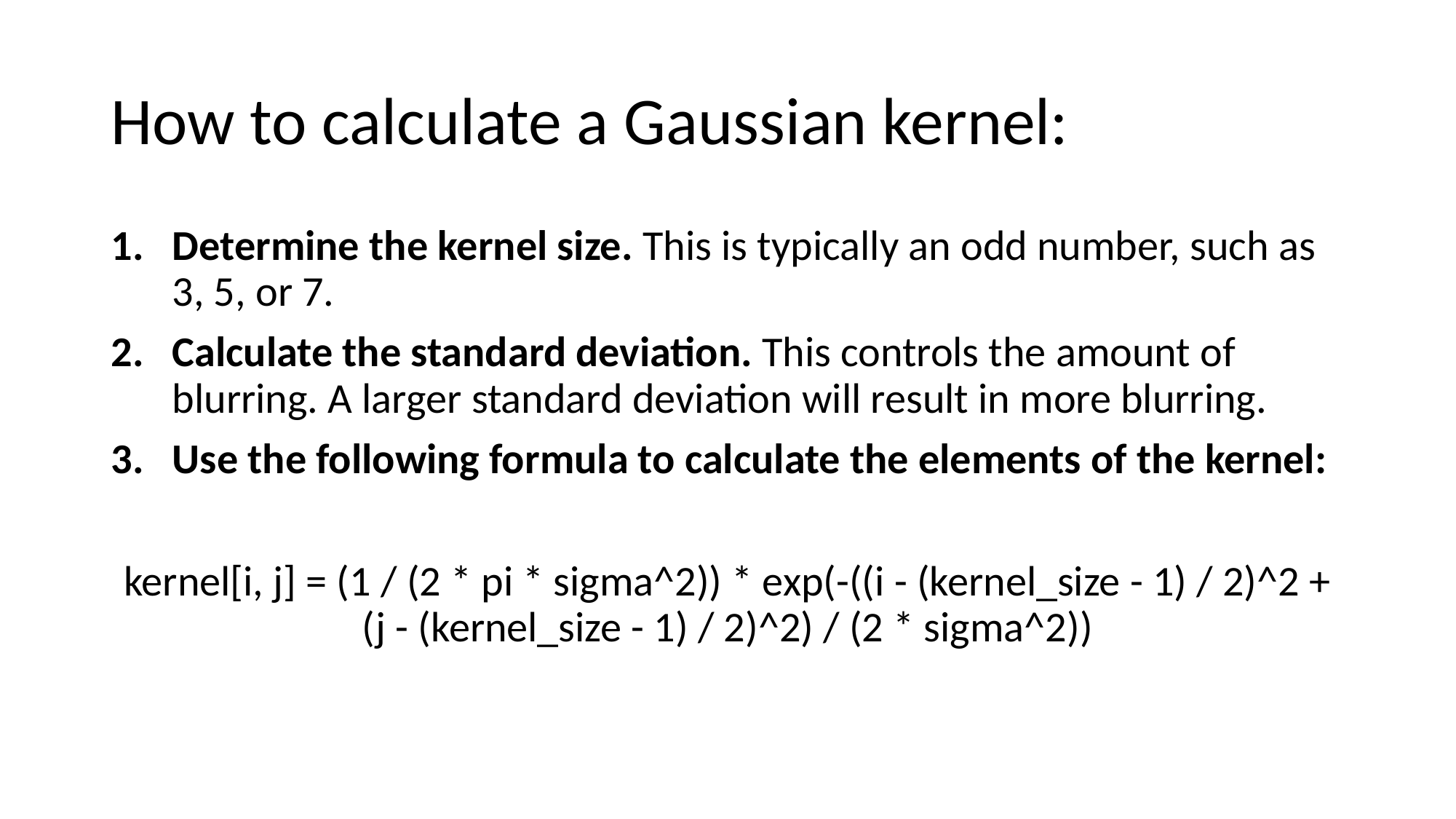

# How to calculate a Gaussian kernel:
Determine the kernel size. This is typically an odd number, such as 3, 5, or 7.
Calculate the standard deviation. This controls the amount of blurring. A larger standard deviation will result in more blurring.
Use the following formula to calculate the elements of the kernel:

kernel[i, j] = (1 / (2 * pi * sigma^2)) * exp(-((i - (kernel_size - 1) / 2)^2 + (j - (kernel_size - 1) / 2)^2) / (2 * sigma^2))